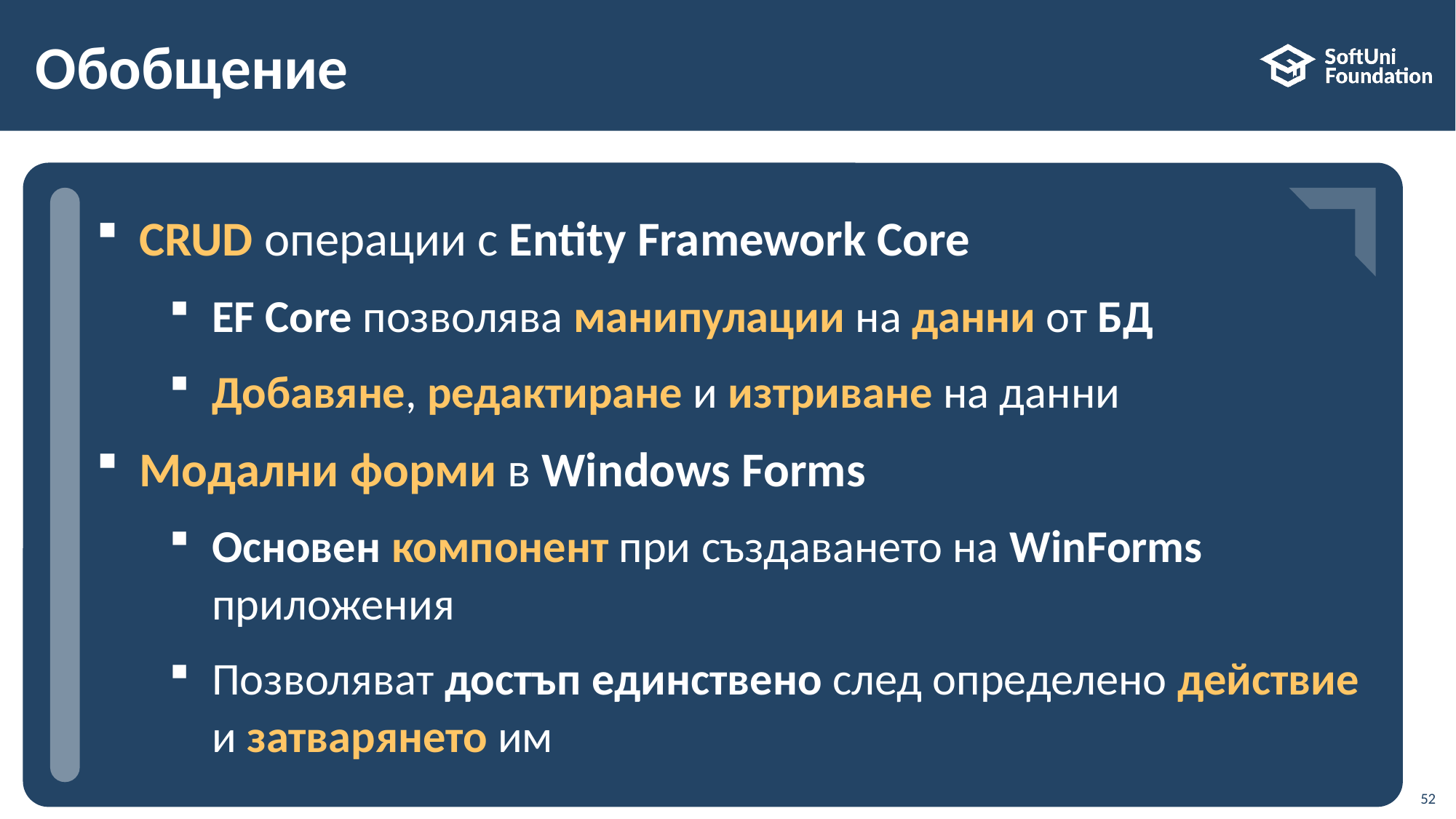

# Обобщение

CRUD операции ​с Entity Framework Core
EF Core позволява манипулации на данни от БД
Добавяне, редактиране и изтриване на данни
Модални форми в Windows Forms
Основен компонент при създаването на WinForms приложения
Позволяват достъп единствено след определено действие и затварянето им
52